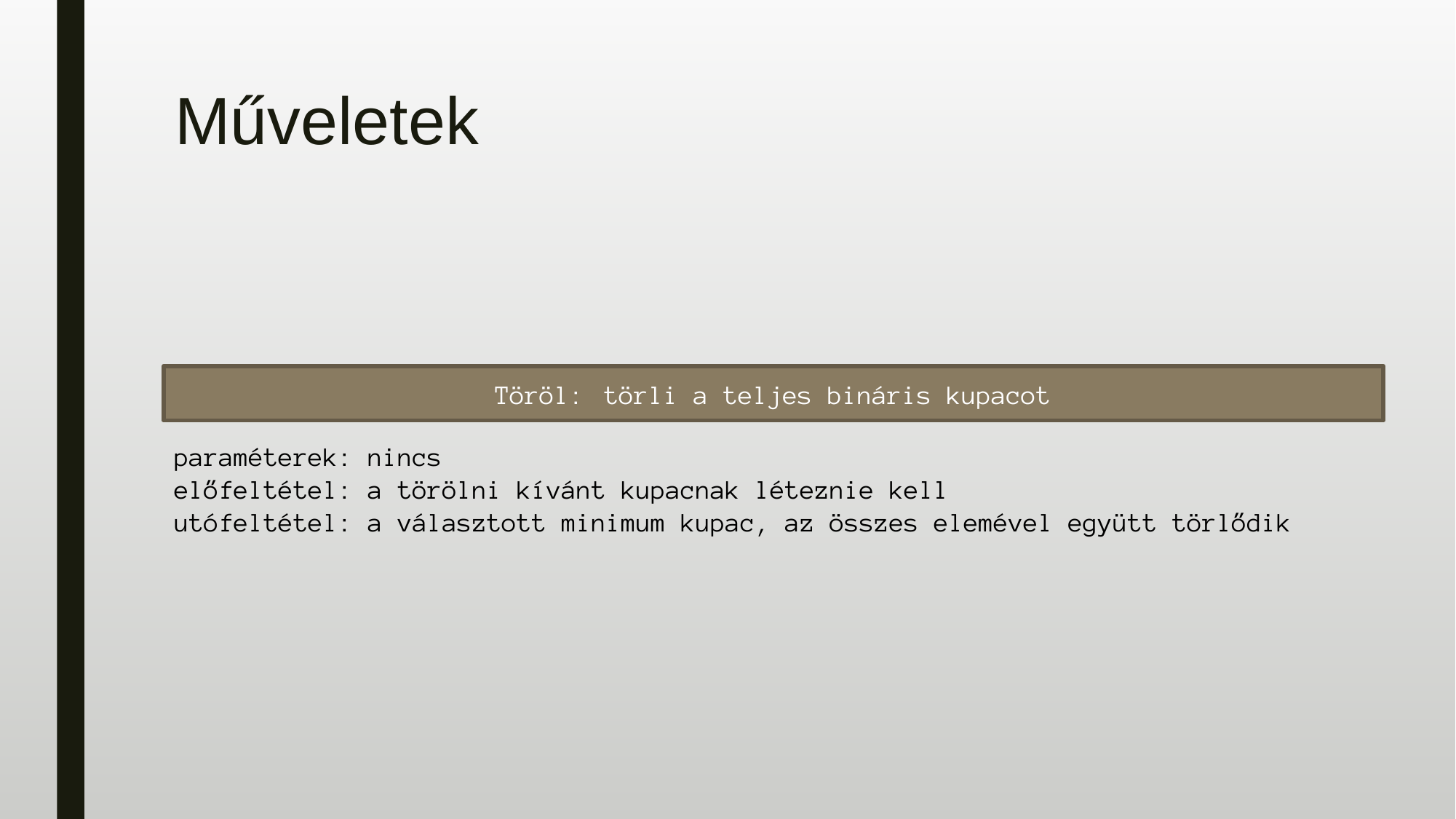

# Műveletek
Töröl:	törli a teljes bináris kupacot
paraméterek: nincs
előfeltétel: a törölni kívánt kupacnak léteznie kell
utófeltétel: a választott minimum kupac, az összes elemével együtt törlődik